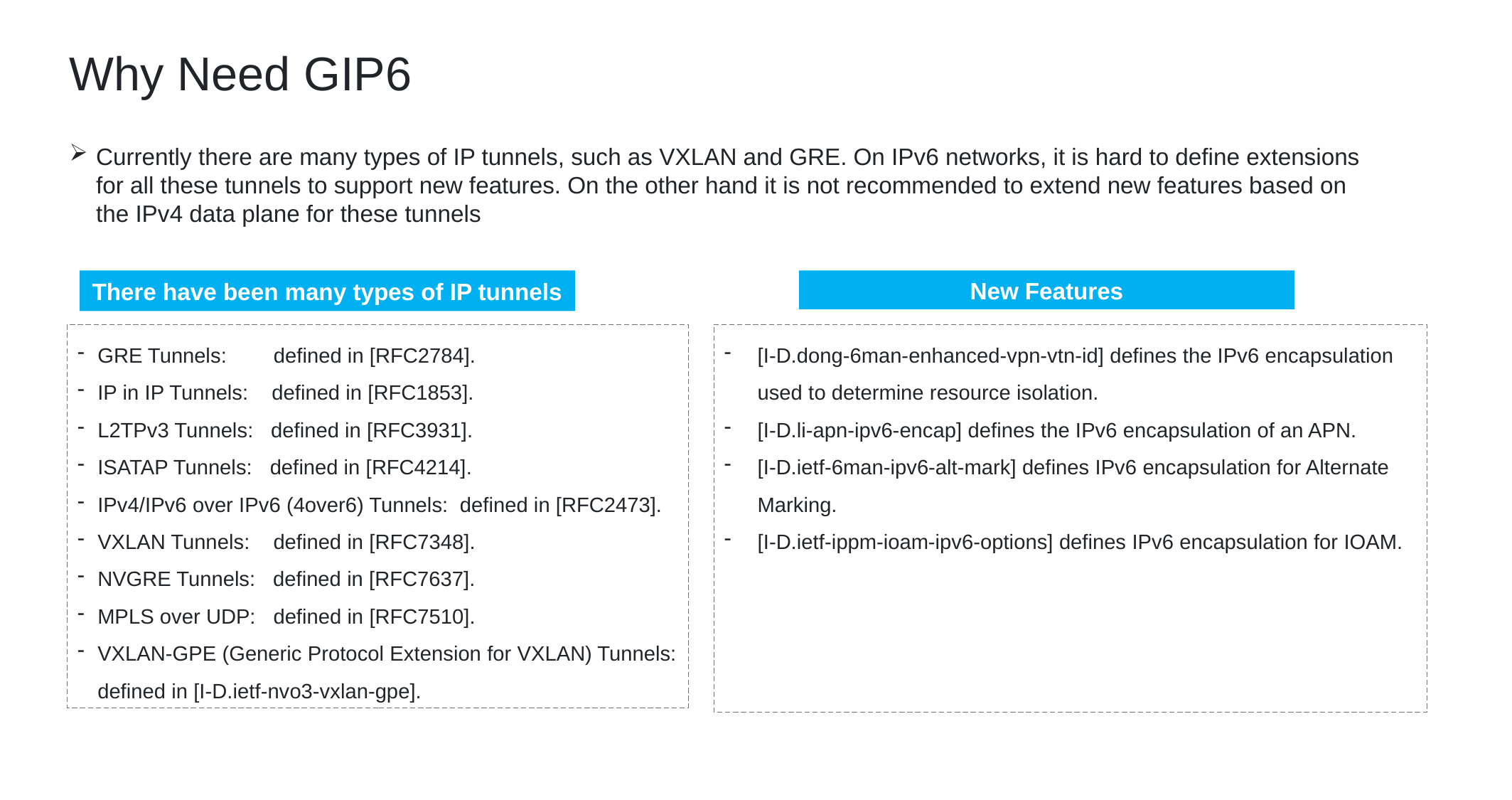

# Why Need GIP6
Currently there are many types of IP tunnels, such as VXLAN and GRE. On IPv6 networks, it is hard to define extensions for all these tunnels to support new features. On the other hand it is not recommended to extend new features based on the IPv4 data plane for these tunnels
There have been many types of IP tunnels
New Features
GRE Tunnels:        defined in [RFC2784].
IP in IP Tunnels:    defined in [RFC1853].
L2TPv3 Tunnels:   defined in [RFC3931].
ISATAP Tunnels:   defined in [RFC4214].
IPv4/IPv6 over IPv6 (4over6) Tunnels:  defined in [RFC2473].
VXLAN Tunnels:    defined in [RFC7348].
NVGRE Tunnels:   defined in [RFC7637].
MPLS over UDP:   defined in [RFC7510].
VXLAN-GPE (Generic Protocol Extension for VXLAN) Tunnels: defined in [I-D.ietf-nvo3-vxlan-gpe].
[I-D.dong-6man-enhanced-vpn-vtn-id] defines the IPv6 encapsulation used to determine resource isolation.
[I-D.li-apn-ipv6-encap] defines the IPv6 encapsulation of an APN.
[I-D.ietf-6man-ipv6-alt-mark] defines IPv6 encapsulation for Alternate Marking.
[I-D.ietf-ippm-ioam-ipv6-options] defines IPv6 encapsulation for IOAM.